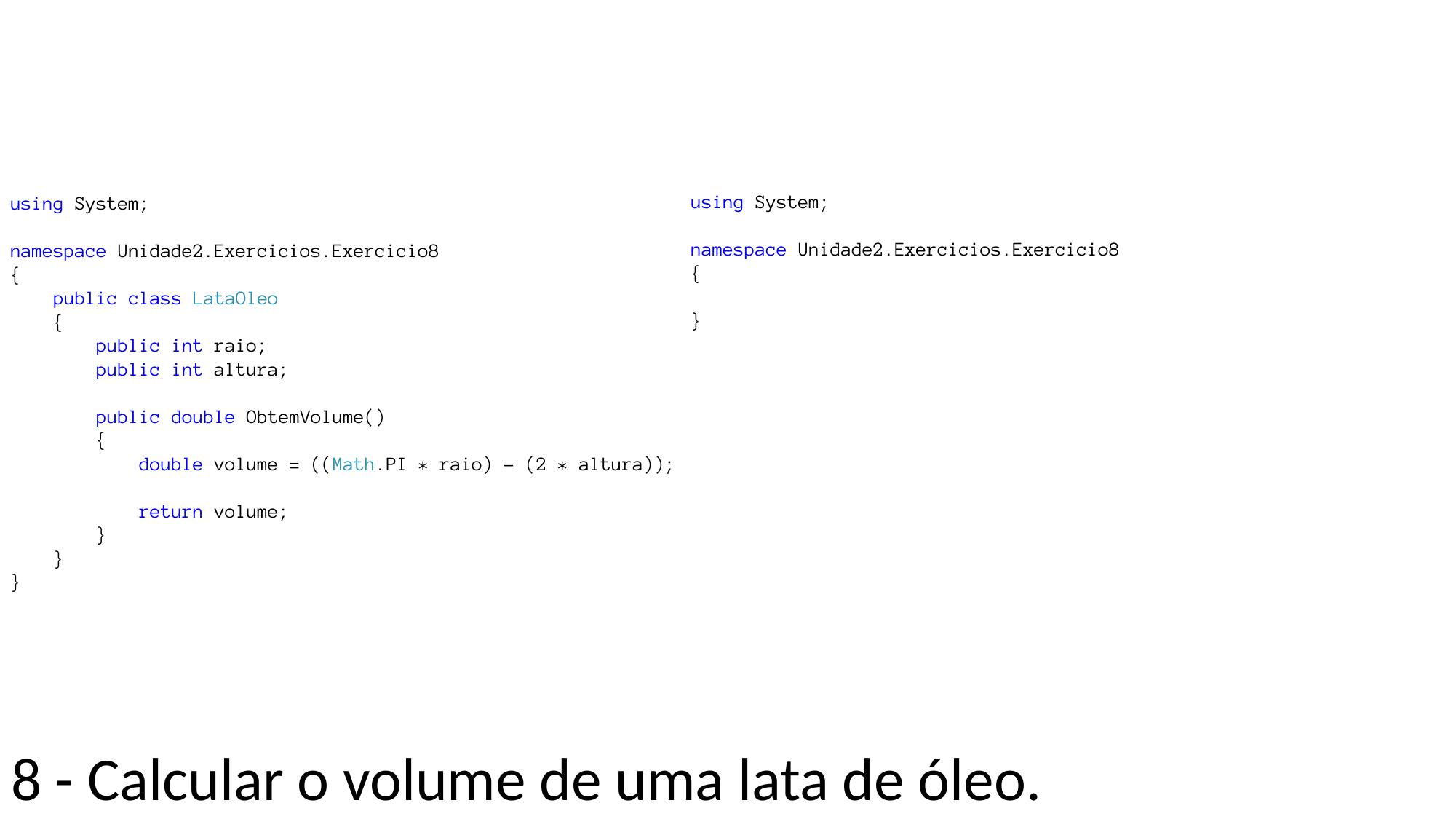

using System;

namespace Unidade2.Exercicios.Exercicio8
{

}
using System;

namespace Unidade2.Exercicios.Exercicio8
{
    public class LataOleo
    {
        public int raio;
        public int altura;

        public double ObtemVolume()
        {
            double volume = ((Math.PI * raio) - (2 * altura));

            return volume;
        }
    }
}
# 8 - Calcular o volume de uma lata de óleo.